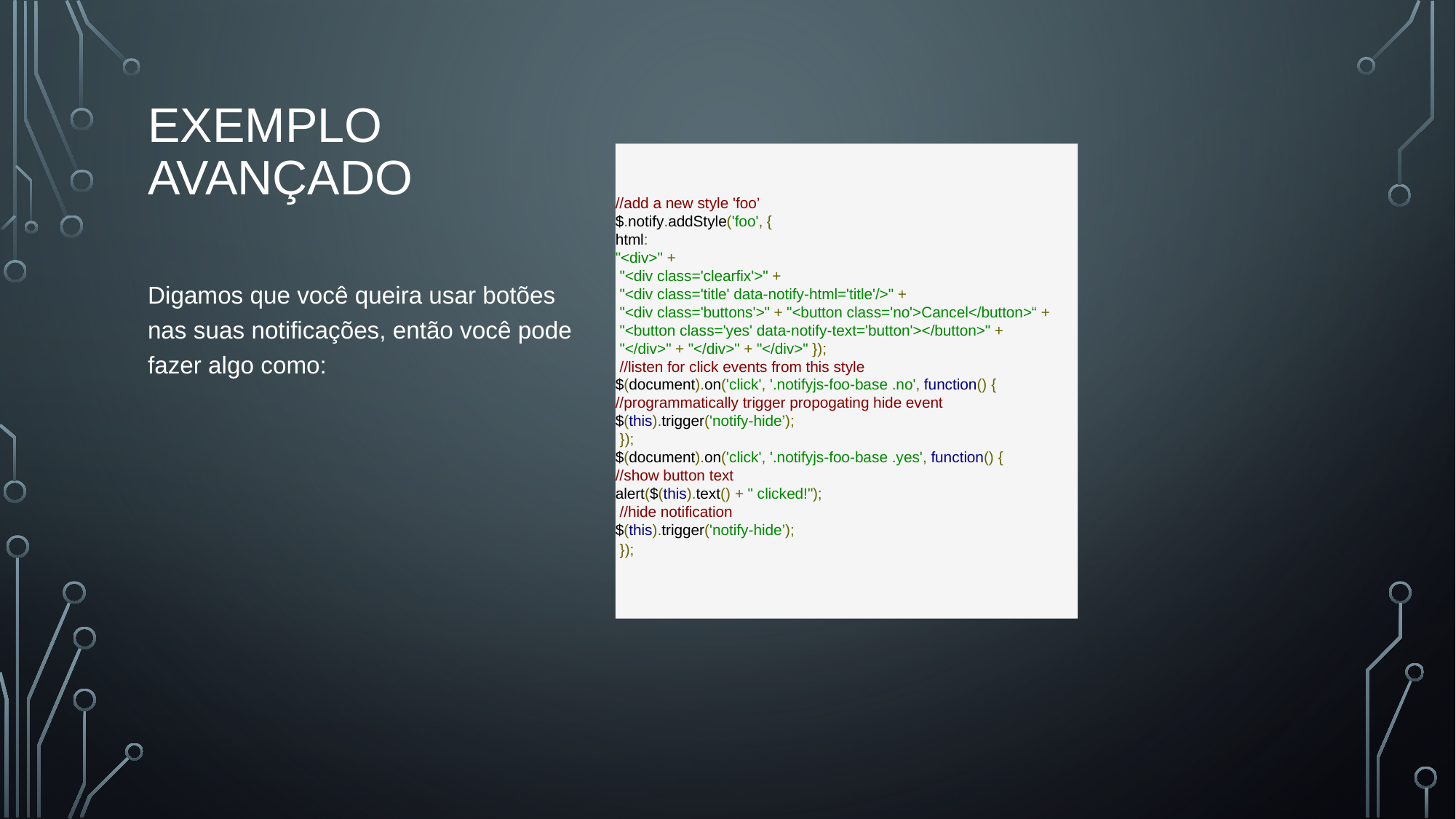

# Exemplo Avançado
//add a new style 'foo’
$.notify.addStyle('foo', {
html:
"<div>" +
 "<div class='clearfix'>" +
 "<div class='title' data-notify-html='title'/>" +
 "<div class='buttons'>" + "<button class='no'>Cancel</button>“ +
 "<button class='yes' data-notify-text='button'></button>" +
 "</div>" + "</div>" + "</div>" });
 //listen for click events from this style
$(document).on('click', '.notifyjs-foo-base .no', function() {
//programmatically trigger propogating hide event
$(this).trigger('notify-hide’);
 });
$(document).on('click', '.notifyjs-foo-base .yes', function() {
//show button text
alert($(this).text() + " clicked!");
 //hide notification
$(this).trigger('notify-hide’);
 });
Digamos que você queira usar botões nas suas notificações, então você pode fazer algo como: